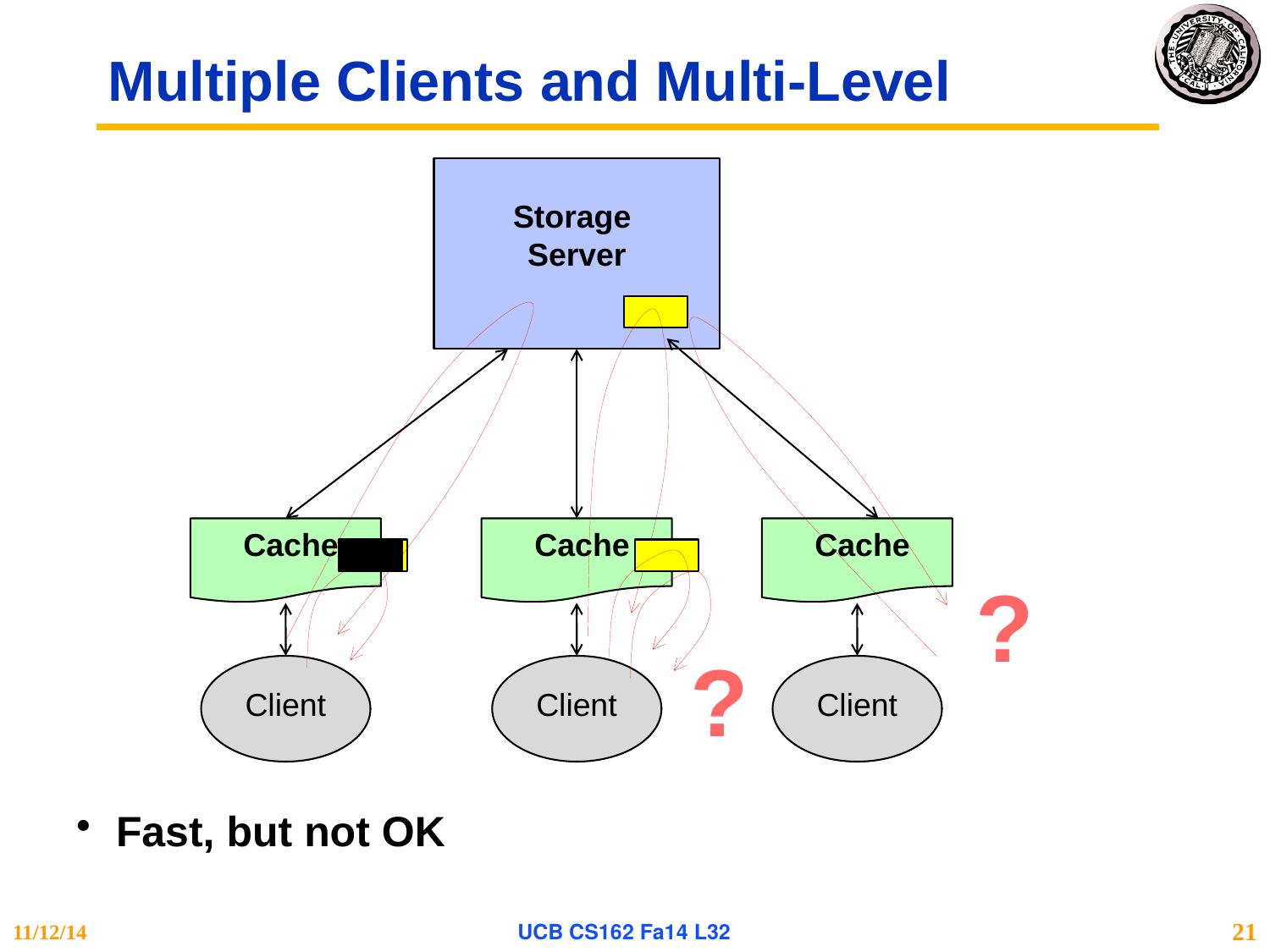

# Multiple Clients and Multi-Level

Storage
Server

Cache

Cache

Cache

?

?

Client

Client

Client
Fast, but not OK
11/12/14
UCB CS162 Fa14 L32
21